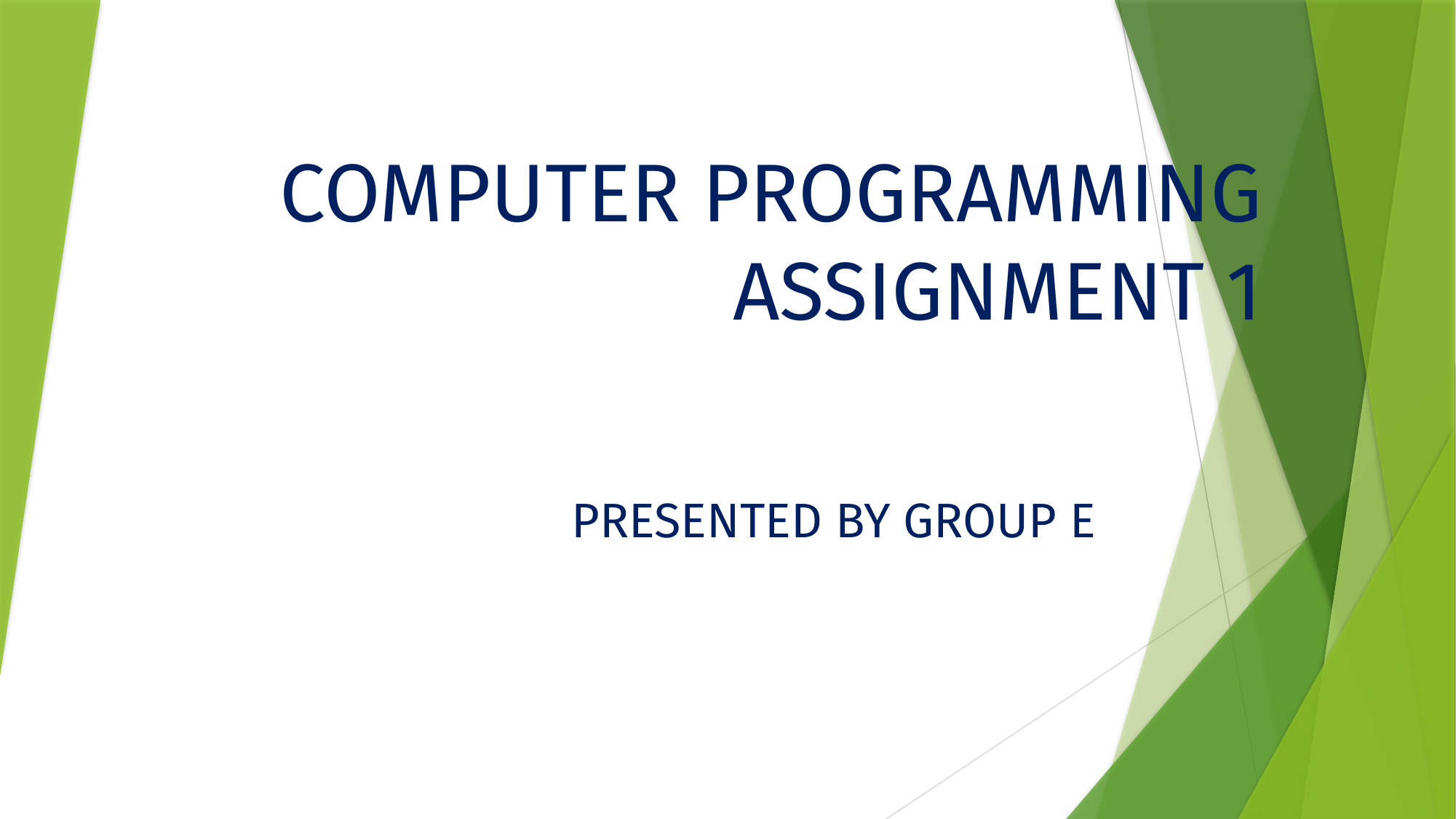

# COMPUTER PROGRAMMING ASSIGNMENT 1
PRESENTED BY GROUP E